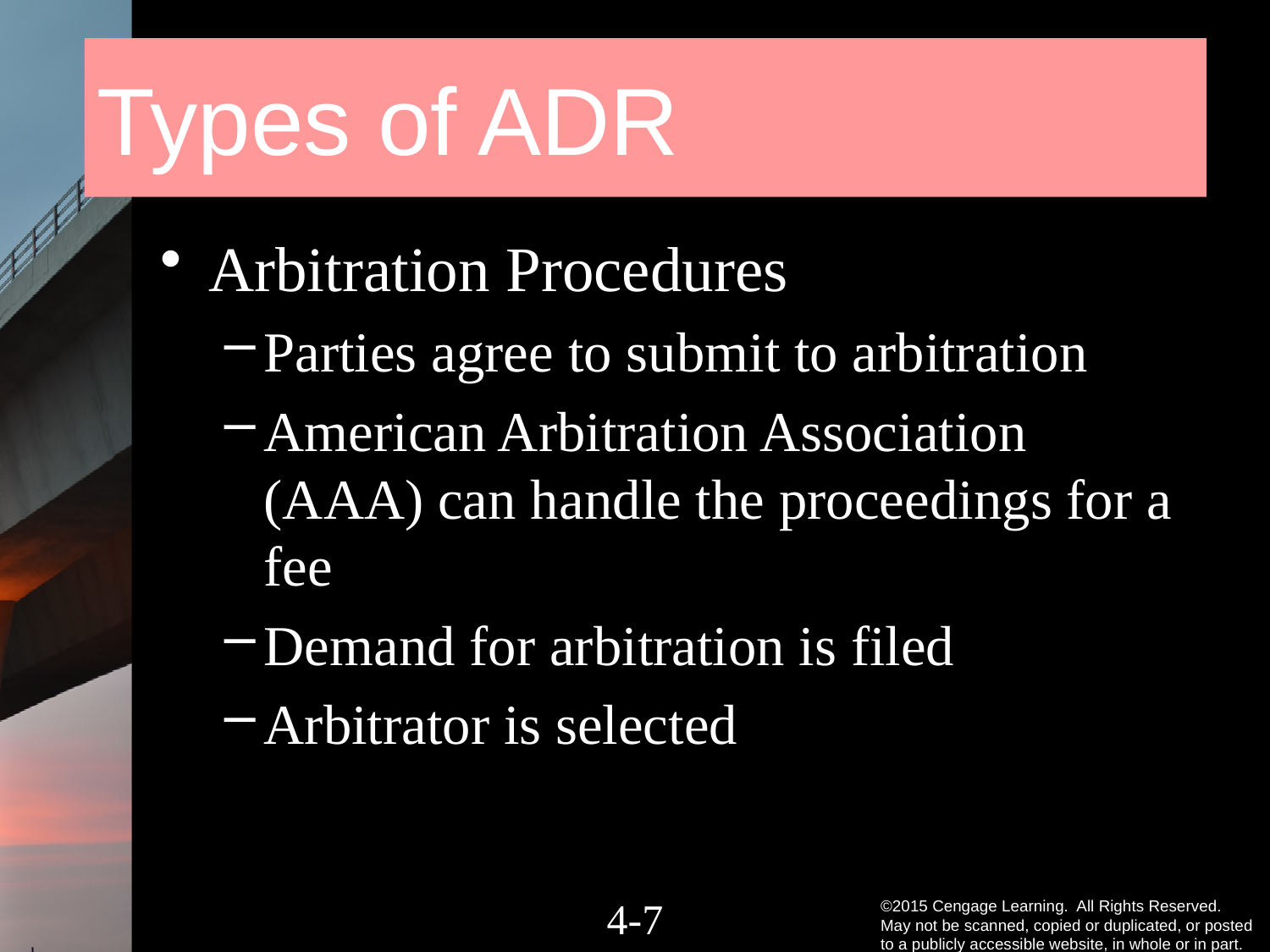

# Types of ADR
Arbitration Procedures
Parties agree to submit to arbitration
American Arbitration Association (AAA) can handle the proceedings for a fee
Demand for arbitration is filed
Arbitrator is selected
4-7